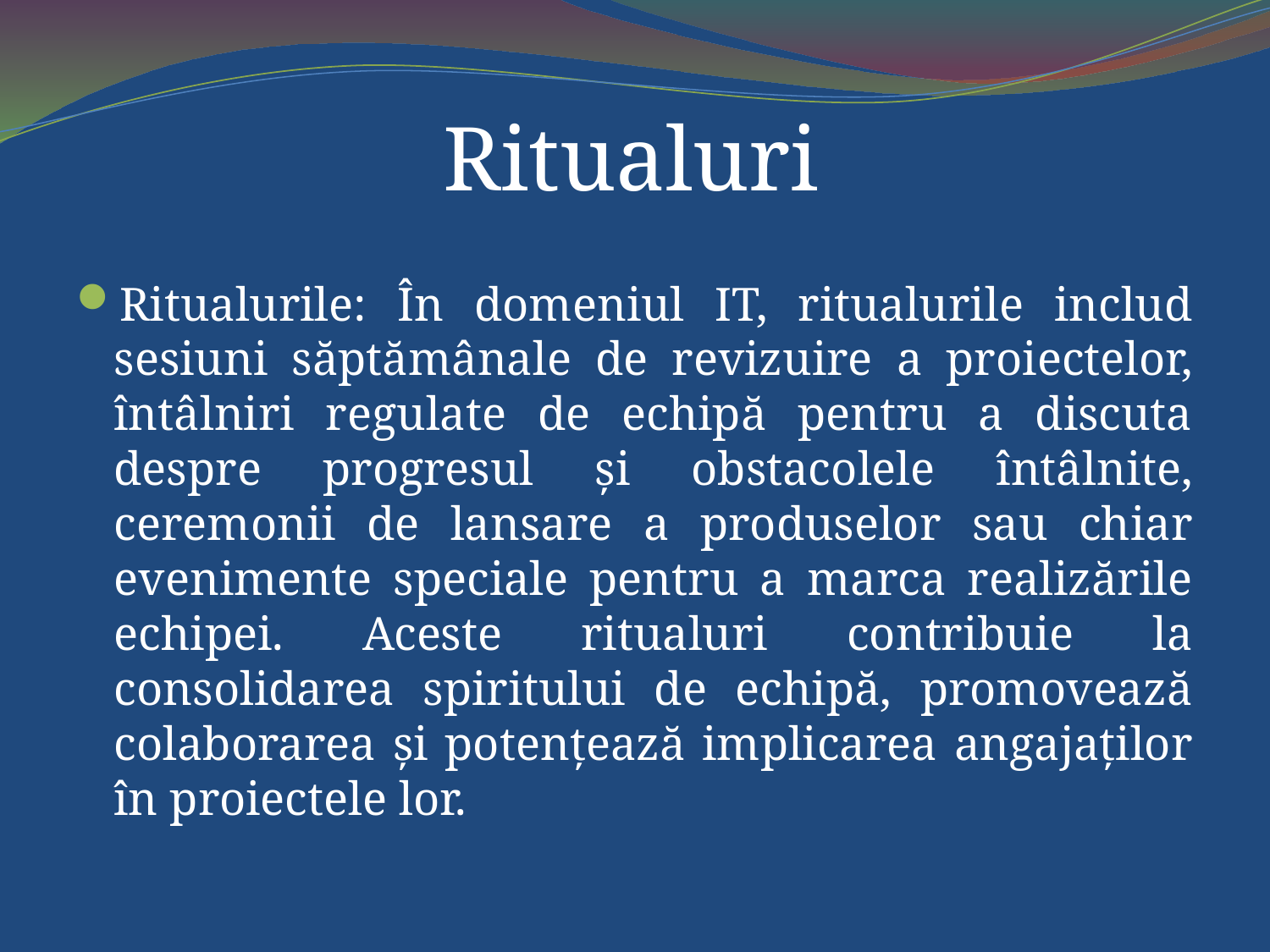

# Ritualuri
Ritualurile: În domeniul IT, ritualurile includ sesiuni săptămânale de revizuire a proiectelor, întâlniri regulate de echipă pentru a discuta despre progresul și obstacolele întâlnite, ceremonii de lansare a produselor sau chiar evenimente speciale pentru a marca realizările echipei. Aceste ritualuri contribuie la consolidarea spiritului de echipă, promovează colaborarea și potențează implicarea angajaților în proiectele lor.